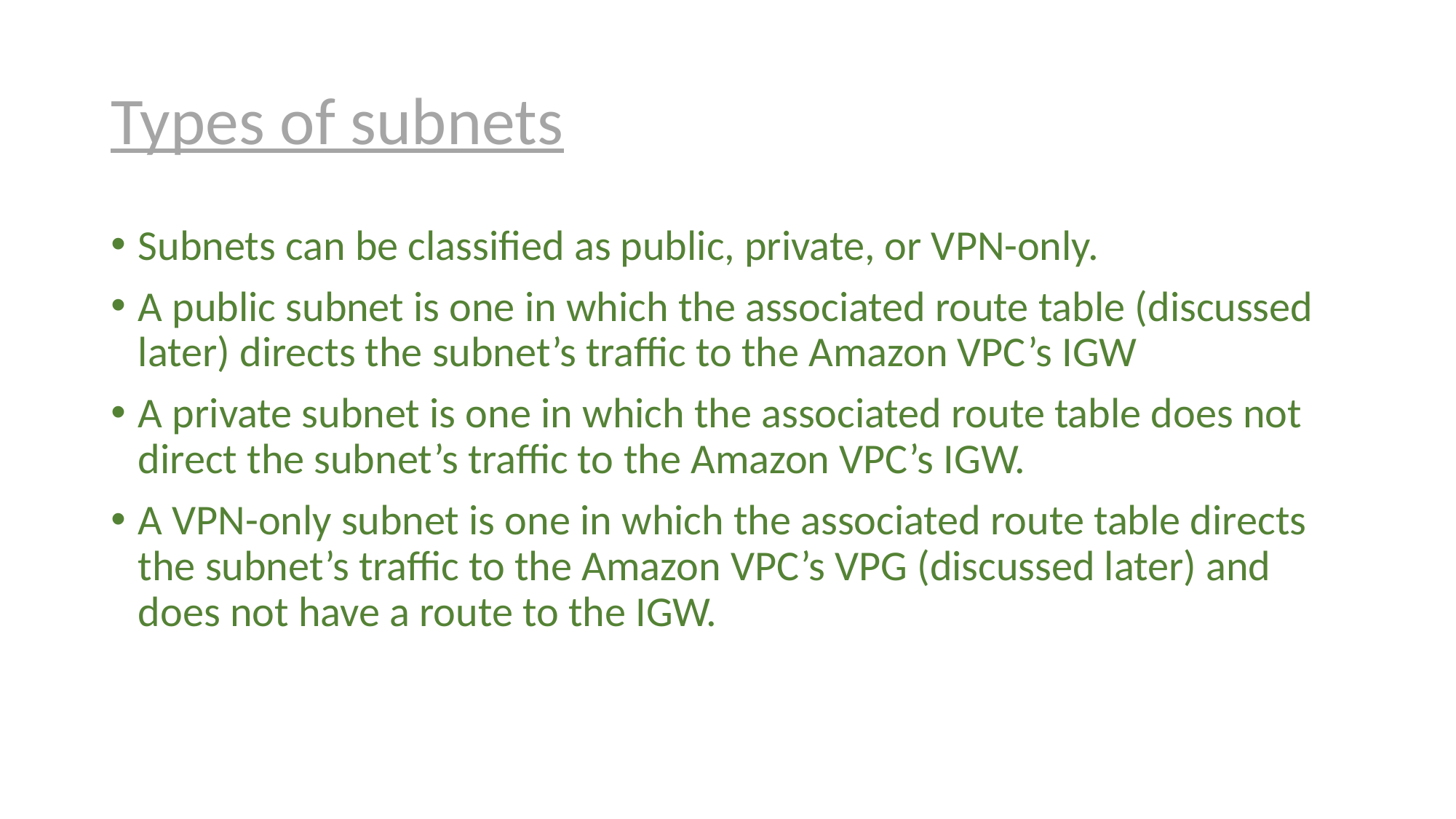

# Types of subnets
Subnets can be classified as public, private, or VPN-only.
A public subnet is one in which the associated route table (discussed later) directs the subnet’s traffic to the Amazon VPC’s IGW
A private subnet is one in which the associated route table does not direct the subnet’s traffic to the Amazon VPC’s IGW.
A VPN-only subnet is one in which the associated route table directs the subnet’s traffic to the Amazon VPC’s VPG (discussed later) and does not have a route to the IGW.